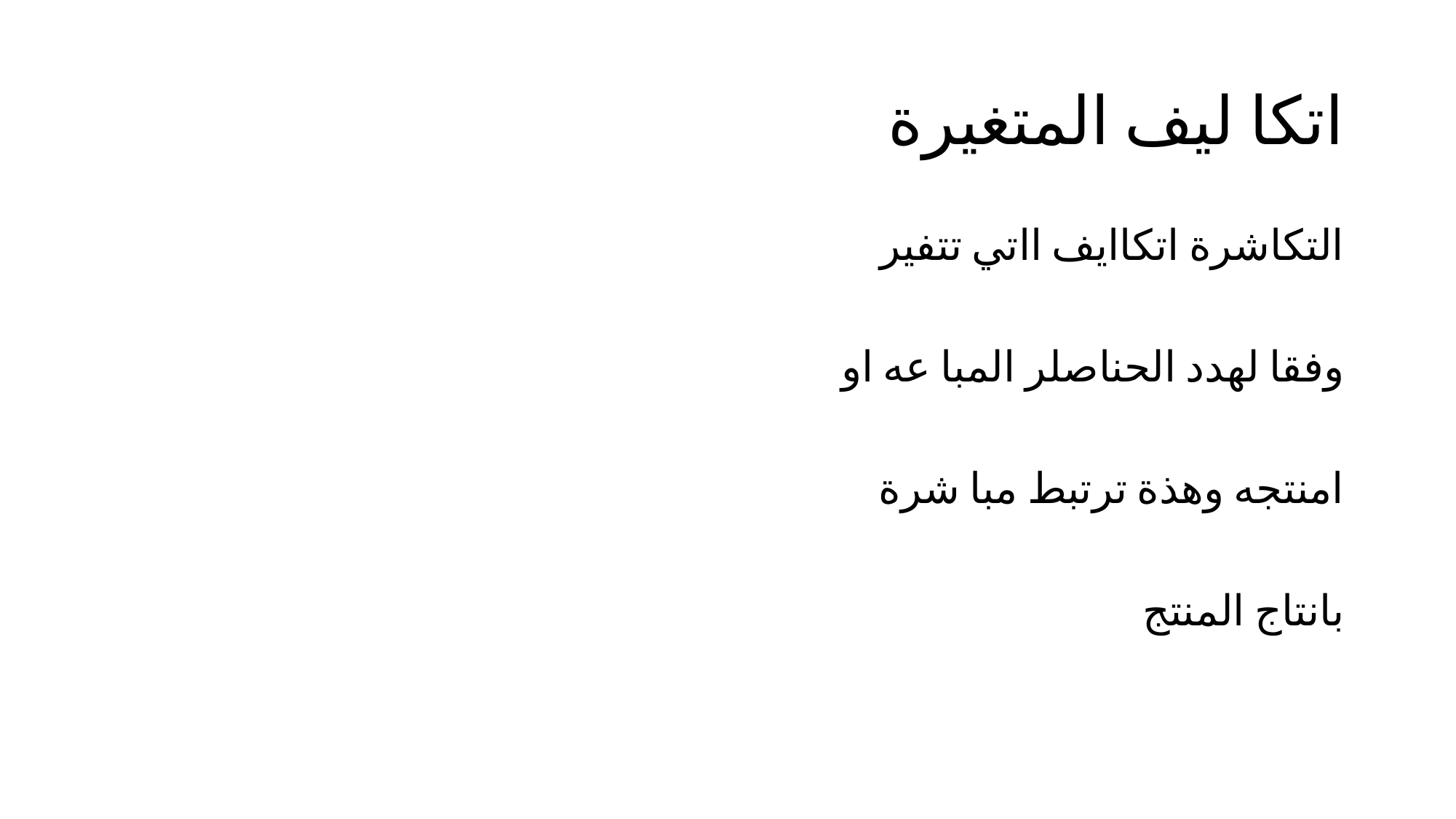

# اتكا ليف المتغيرة
التكاشرة اتكاايف ااتي تتفير

وفقا لهدد الحناصلر المبا عه او

امنتجه وهذة ترتبط مبا شرة

بانتاج المنتج